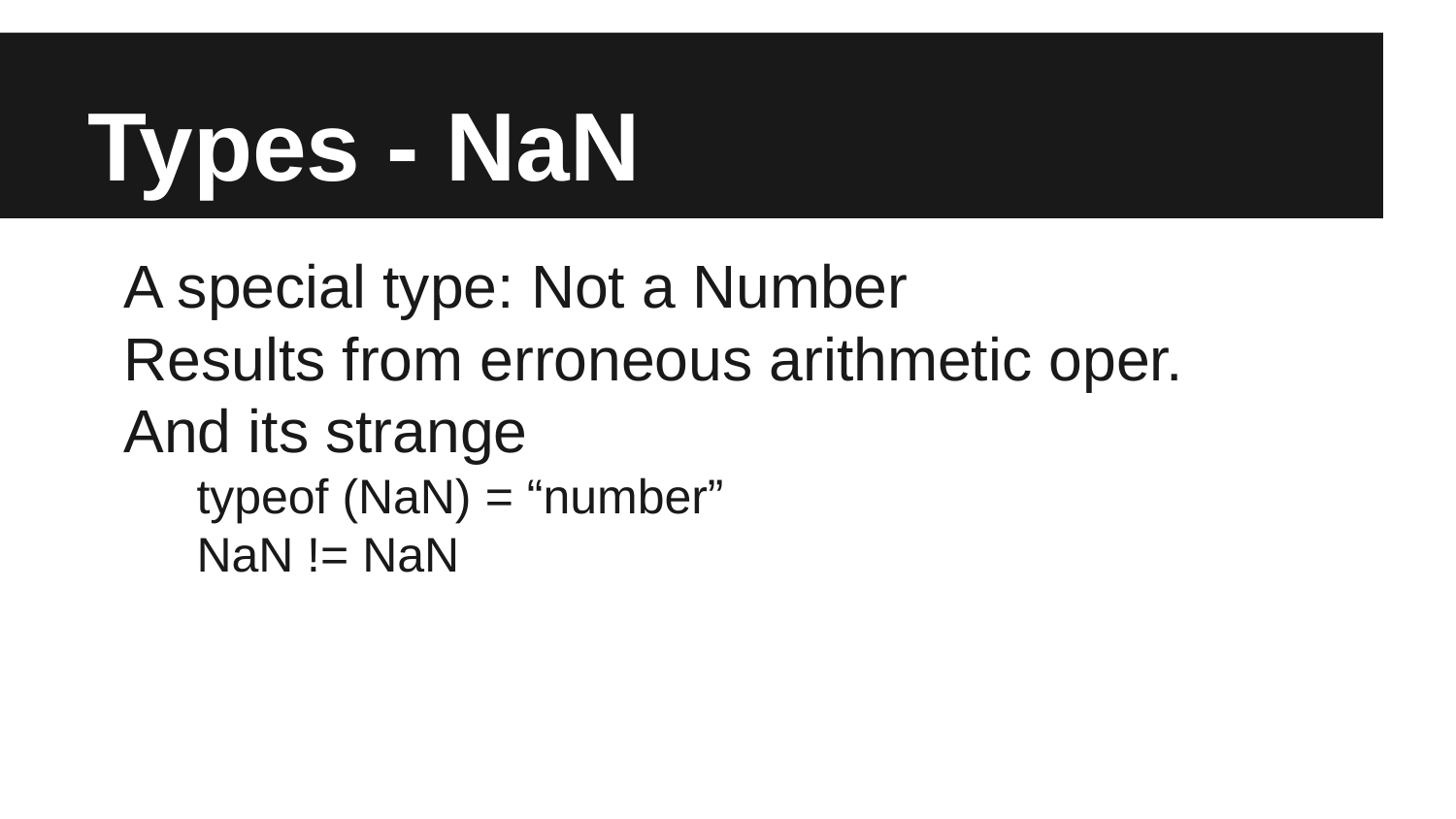

# Types - NaN
A special type: Not a Number
Results from erroneous arithmetic oper.
And its strange
typeof (NaN) = “number”
NaN != NaN